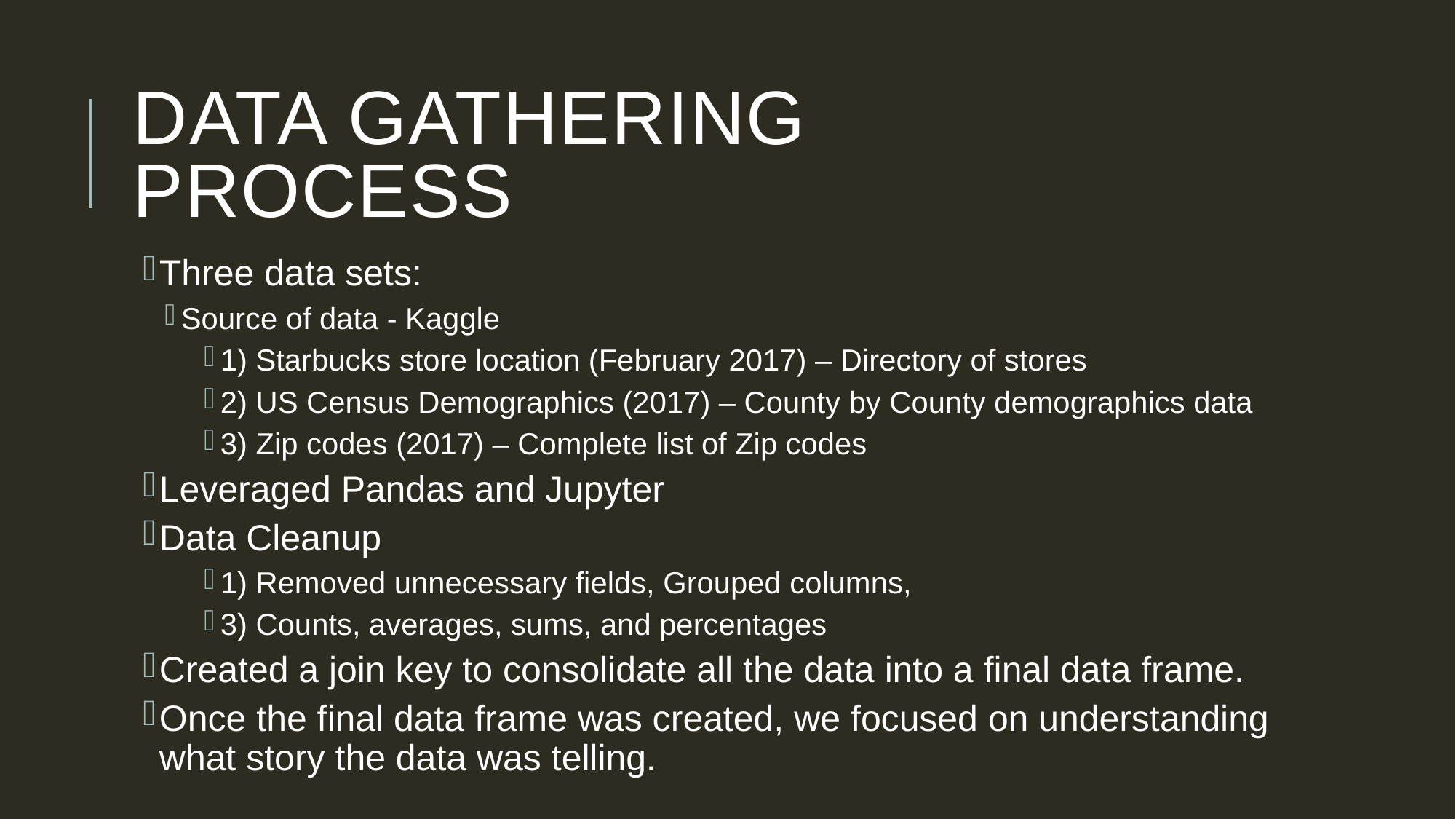

# Data gathering process
Three data sets:
Source of data - Kaggle
1) Starbucks store location (February 2017) – Directory of stores
2) US Census Demographics (2017) – County by County demographics data
3) Zip codes (2017) – Complete list of Zip codes
Leveraged Pandas and Jupyter
Data Cleanup
1) Removed unnecessary fields, Grouped columns,
3) Counts, averages, sums, and percentages
Created a join key to consolidate all the data into a final data frame.
Once the final data frame was created, we focused on understanding what story the data was telling.